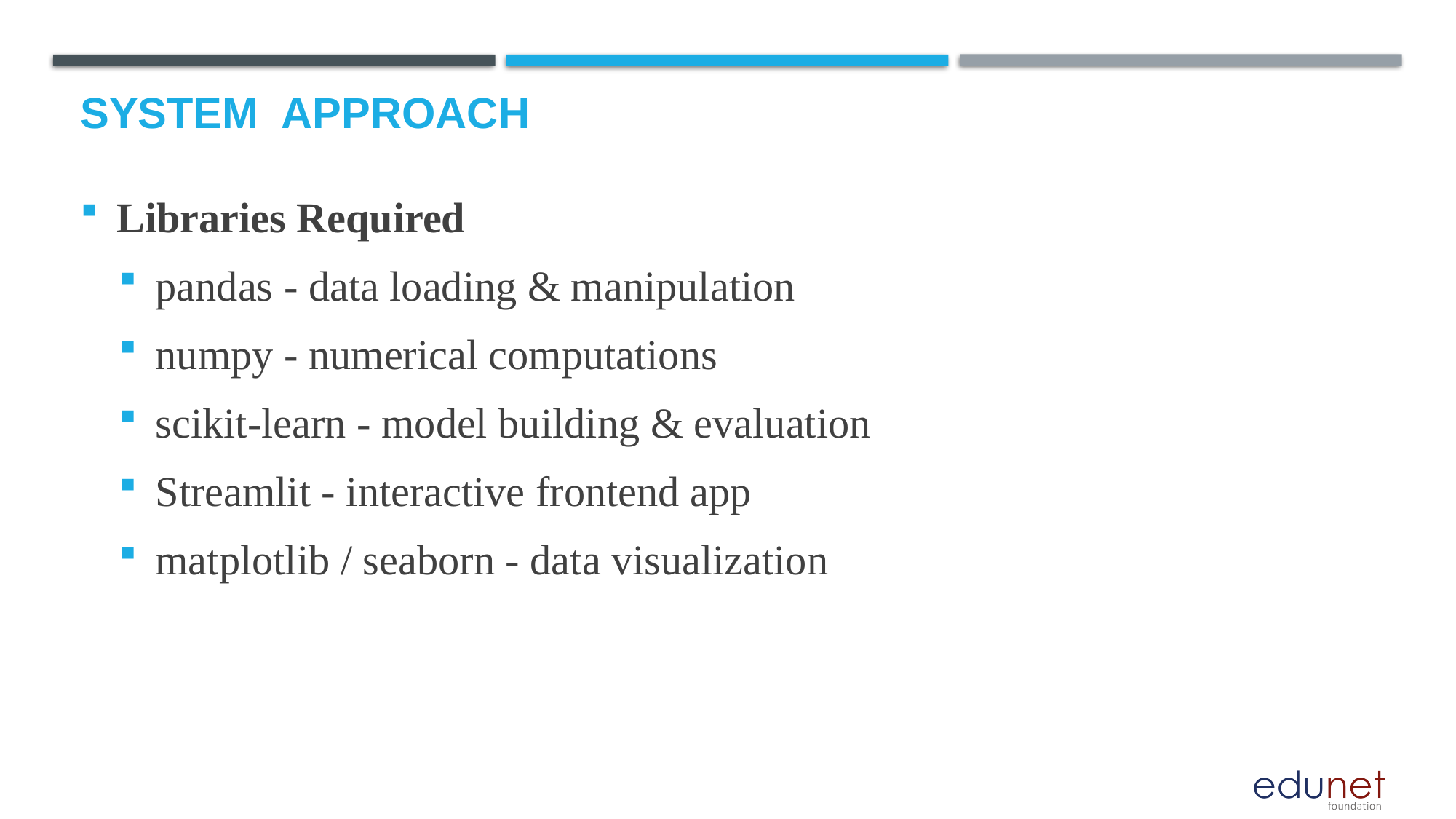

# System  Approach
Libraries Required
pandas - data loading & manipulation
numpy - numerical computations
scikit-learn - model building & evaluation
Streamlit - interactive frontend app
matplotlib / seaborn - data visualization